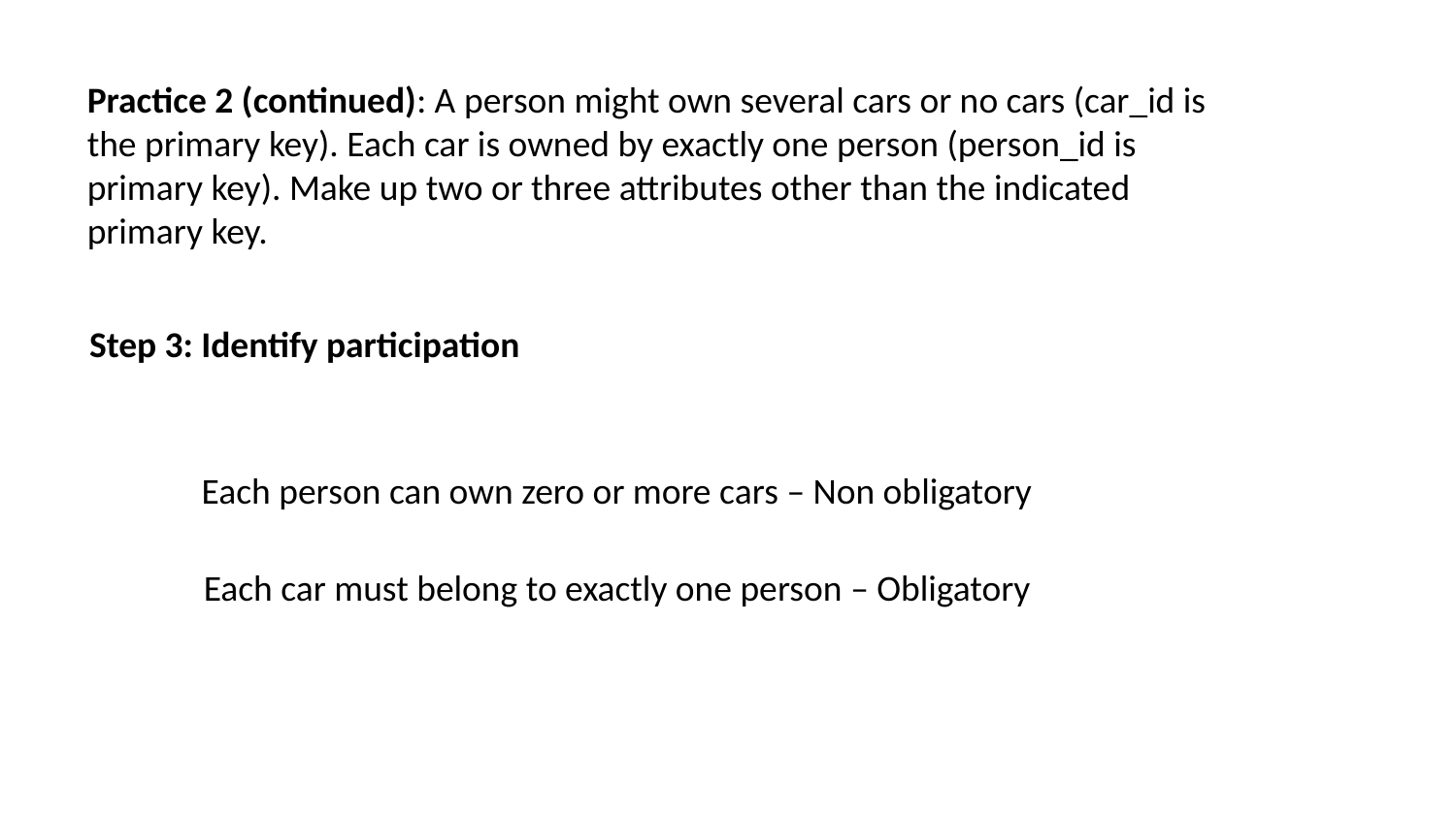

Practice 2 (continued): A person might own several cars or no cars (car_id is the primary key). Each car is owned by exactly one person (person_id is primary key). Make up two or three attributes other than the indicated primary key.
Step 3: Identify participation
Each person can own zero or more cars – Non obligatory
Each car must belong to exactly one person – Obligatory